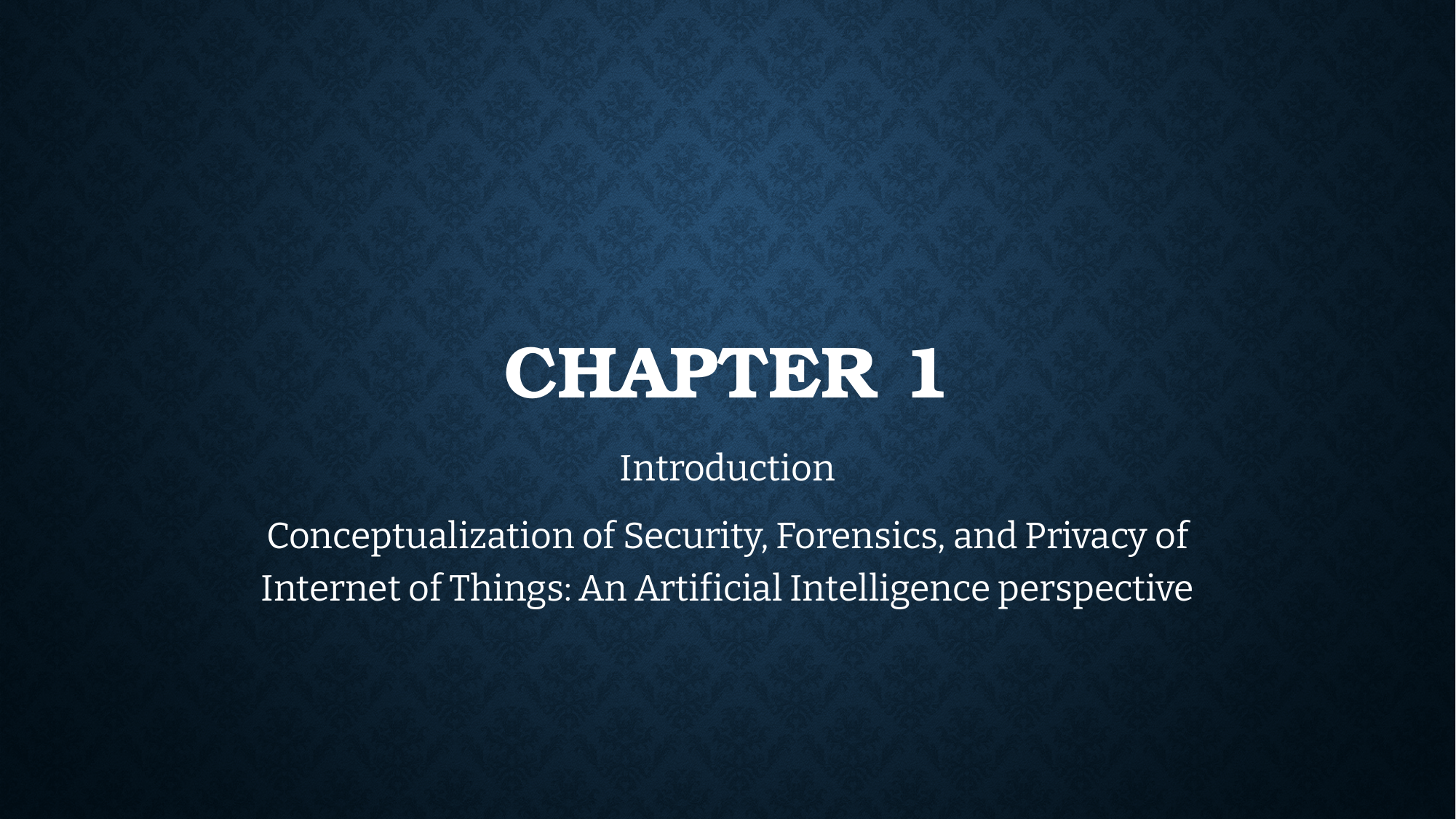

# Chapter 1
Introduction
Conceptualization of Security, Forensics, and Privacy of Internet of Things: An Artificial Intelligence perspective